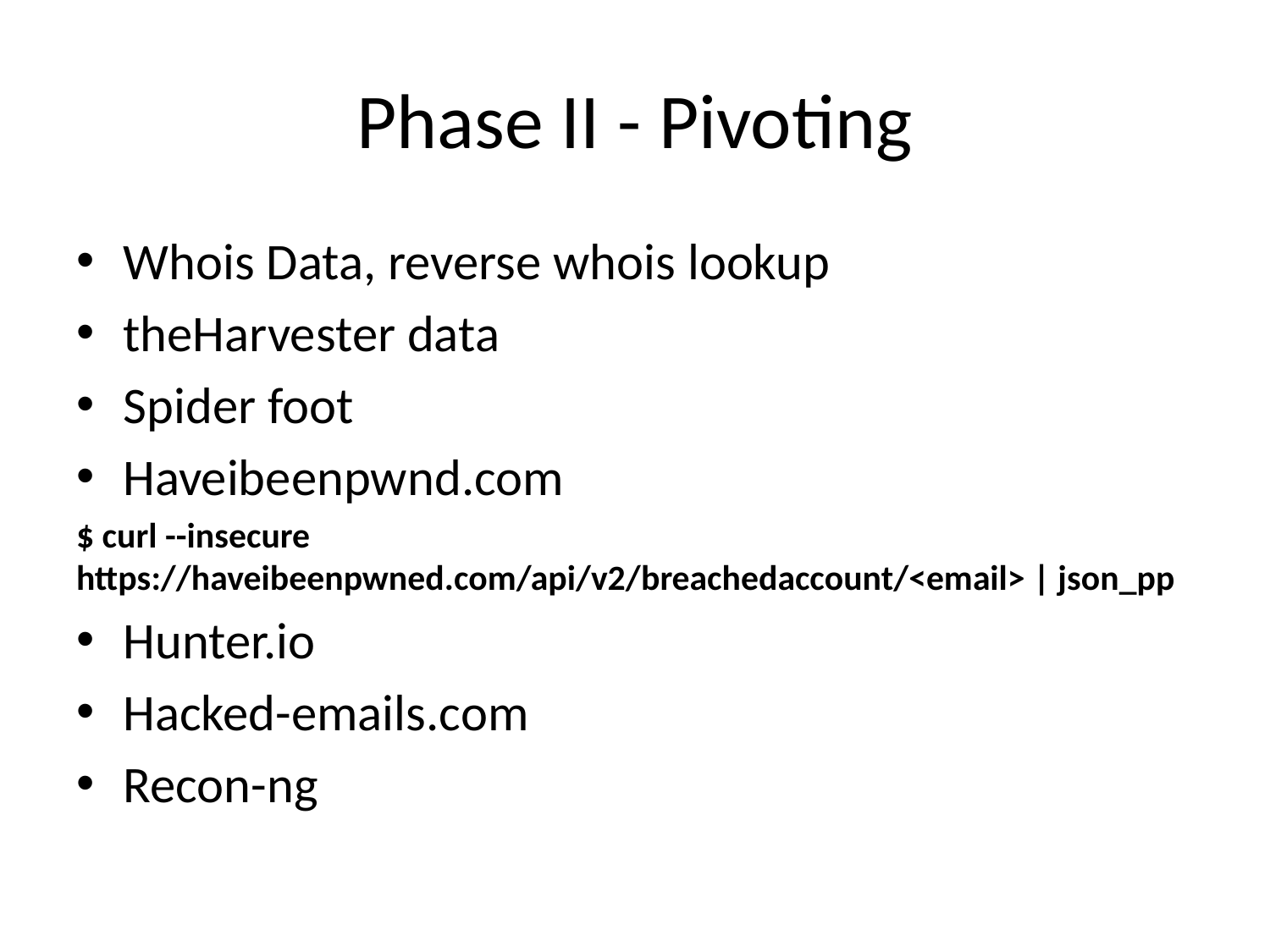

# Phase II - Pivoting
Whois Data, reverse whois lookup
theHarvester data
Spider foot
Haveibeenpwnd.com
$ curl --insecure  https://haveibeenpwned.com/api/v2/breachedaccount/<email> | json_pp
Hunter.io
Hacked-emails.com
Recon-ng